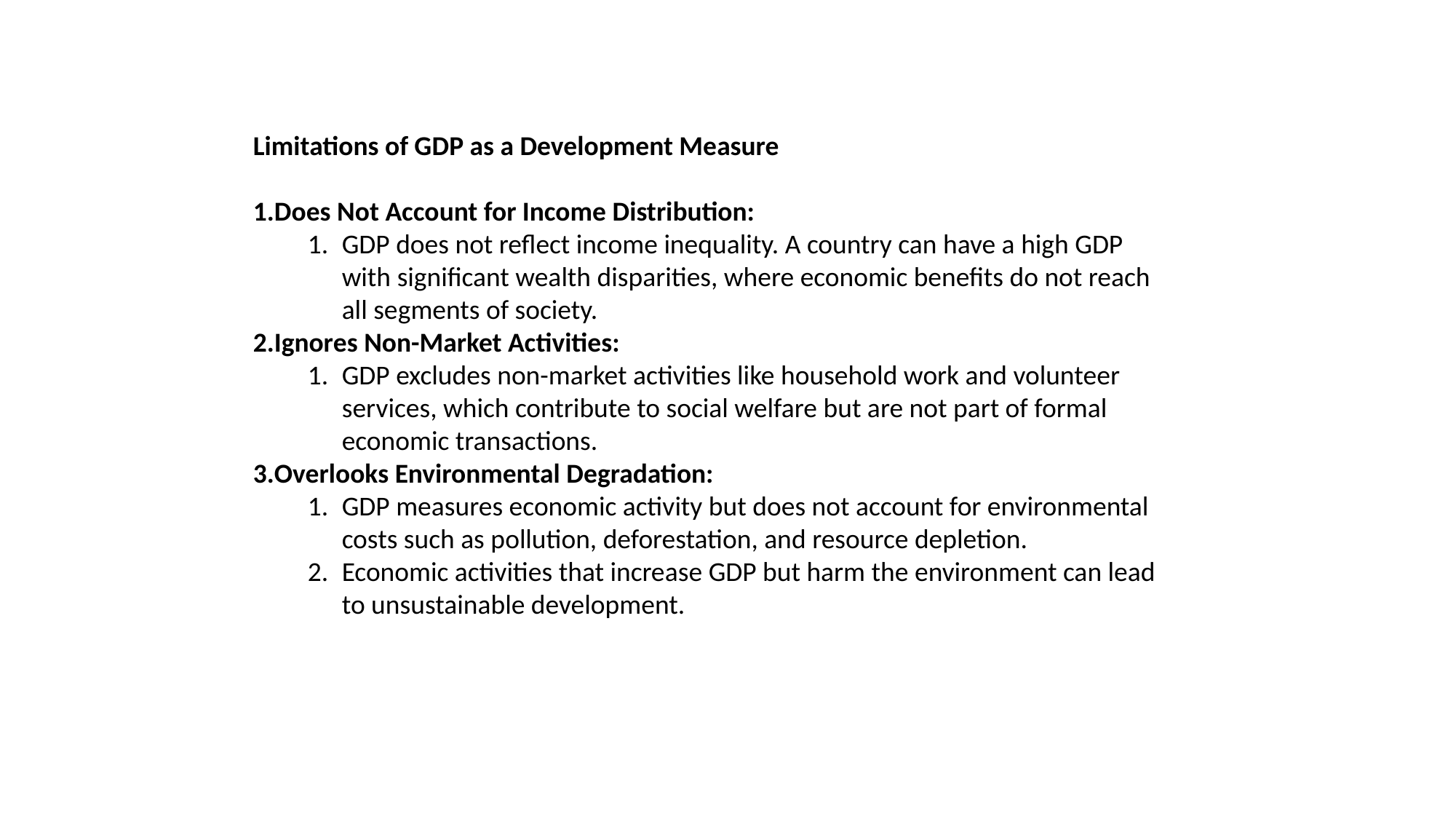

Limitations of GDP as a Development Measure

Does Not Account for Income Distribution:
GDP does not reflect income inequality. A country can have a high GDP with significant wealth disparities, where economic benefits do not reach all segments of society.
Ignores Non-Market Activities:
GDP excludes non-market activities like household work and volunteer services, which contribute to social welfare but are not part of formal economic transactions.
Overlooks Environmental Degradation:
GDP measures economic activity but does not account for environmental costs such as pollution, deforestation, and resource depletion.
Economic activities that increase GDP but harm the environment can lead to unsustainable development.